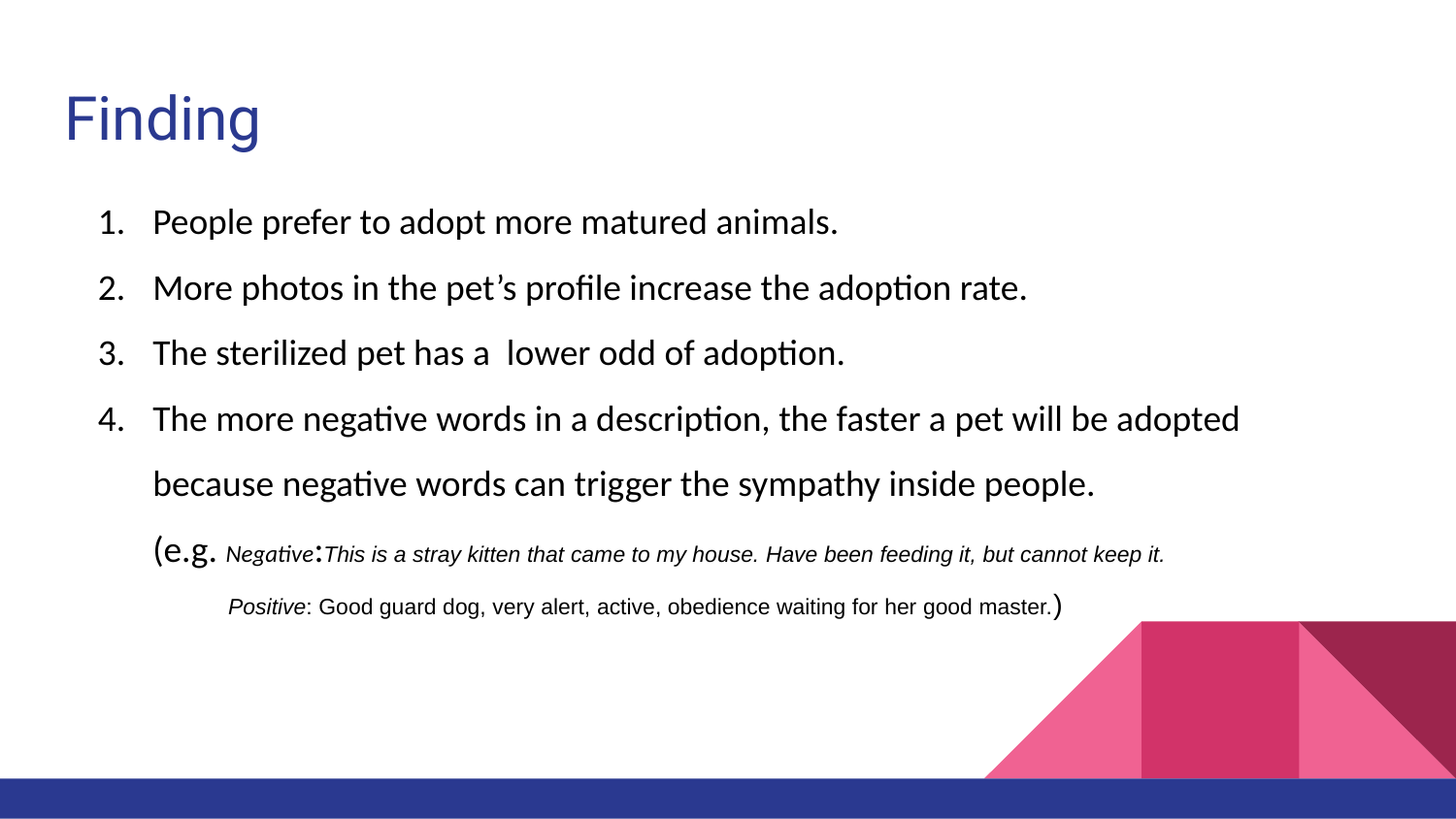

# Finding
People prefer to adopt more matured animals.
More photos in the pet’s profile increase the adoption rate.
The sterilized pet has a  lower odd of adoption.
The more negative words in a description, the faster a pet will be adopted because negative words can trigger the sympathy inside people.
(e.g. Negative:This is a stray kitten that came to my house. Have been feeding it, but cannot keep it.
            Positive: Good guard dog, very alert, active, obedience waiting for her good master.)